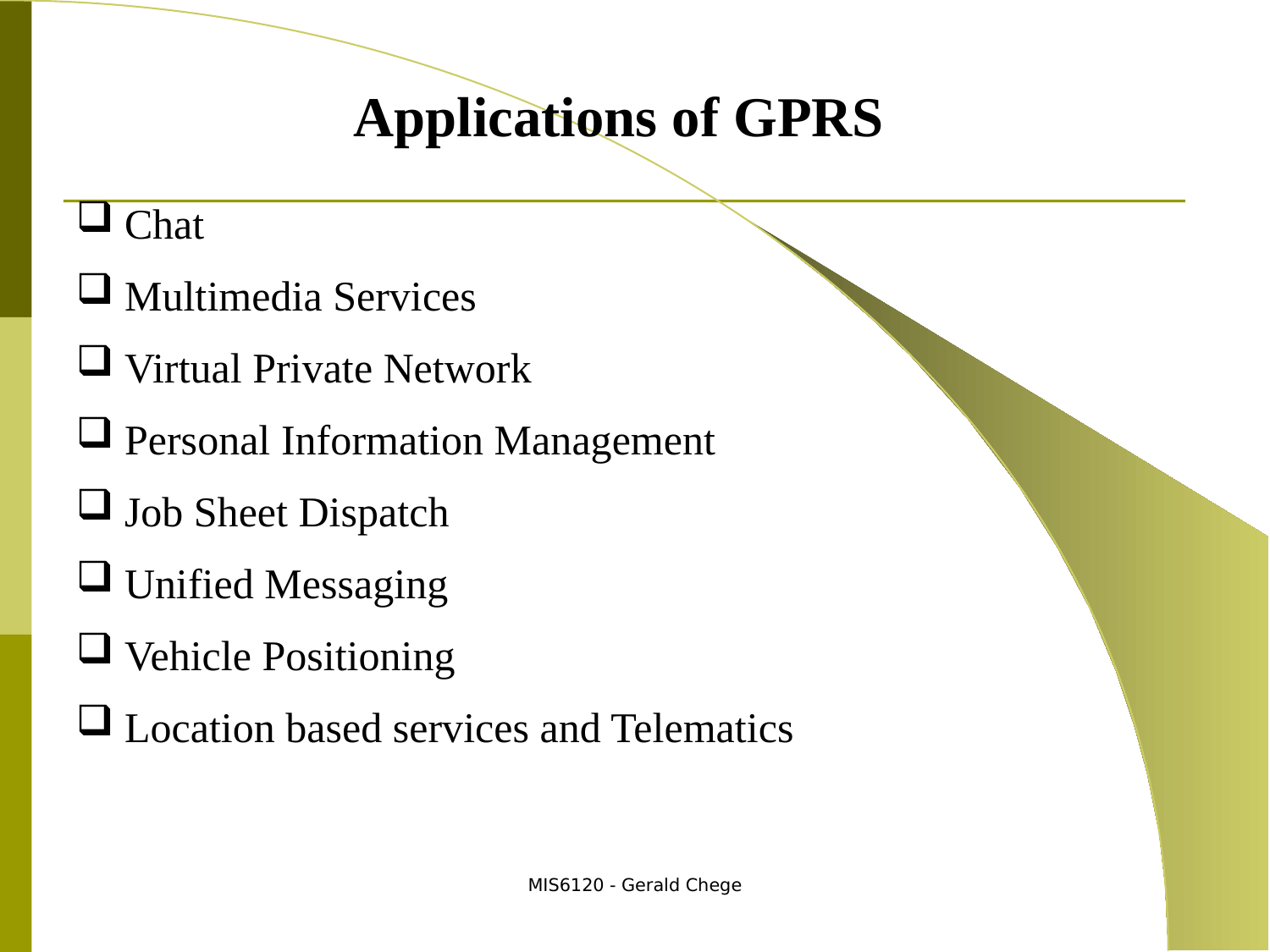

Applications of GPRS
 Chat
 Multimedia Services
 Virtual Private Network
 Personal Information Management
 Job Sheet Dispatch
 Unified Messaging
 Vehicle Positioning
 Location based services and Telematics
MIS6120 - Gerald Chege